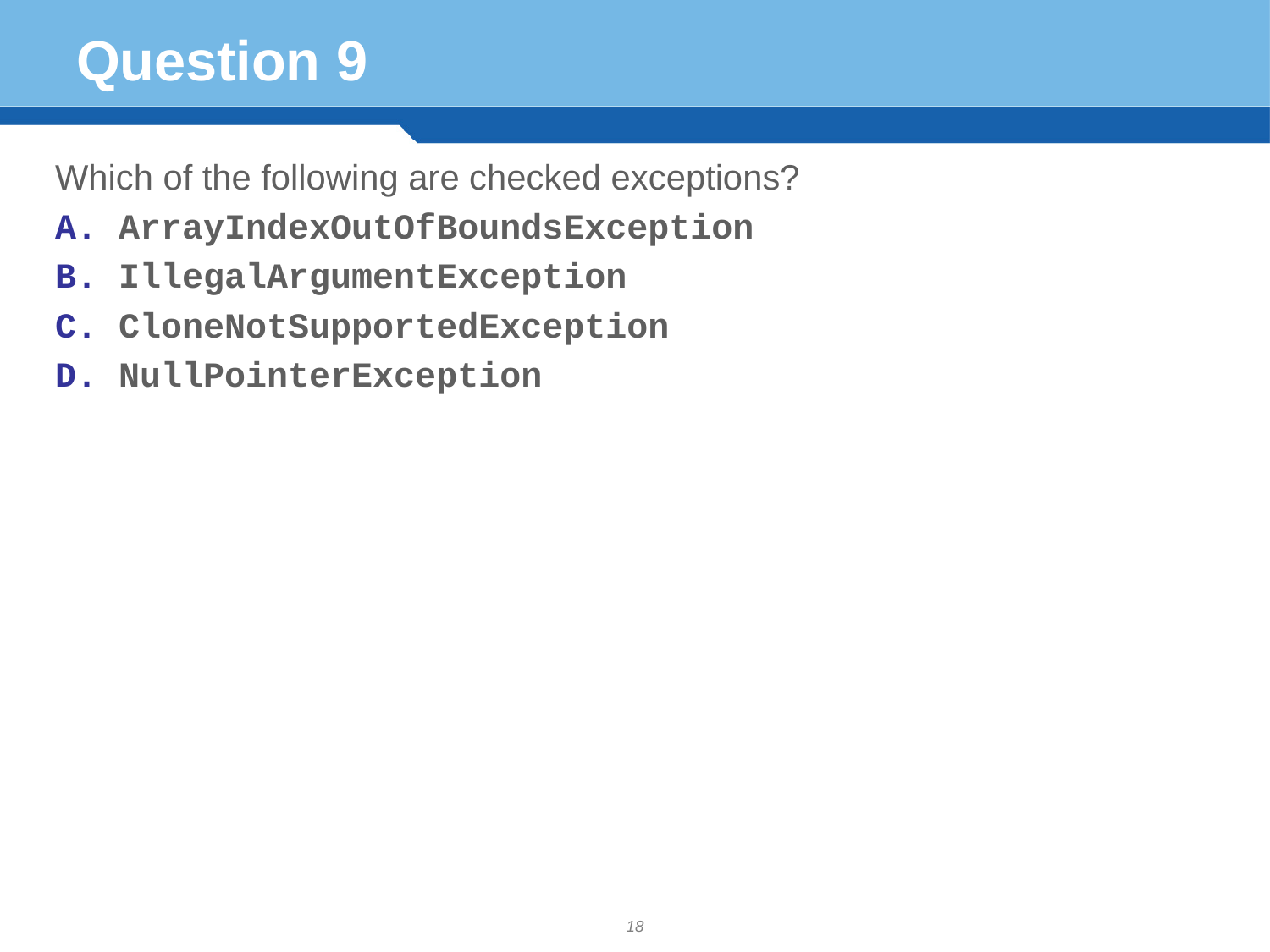

# Question 9
Which of the following are checked exceptions?
ArrayIndexOutOfBoundsException
IllegalArgumentException
CloneNotSupportedException
NullPointerException

18